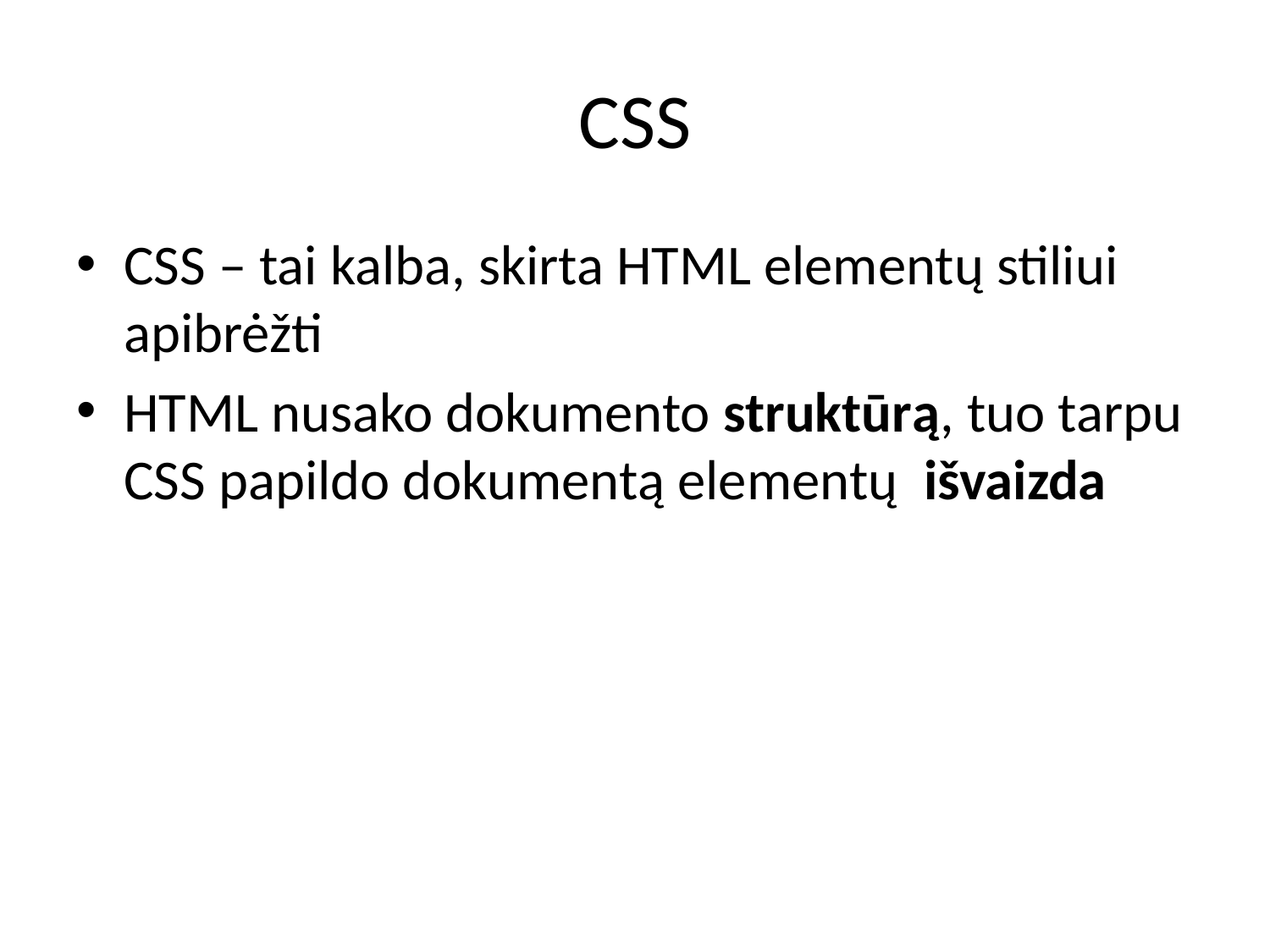

# CSS
CSS – tai kalba, skirta HTML elementų stiliui apibrėžti
HTML nusako dokumento struktūrą, tuo tarpu CSS papildo dokumentą elementų  išvaizda